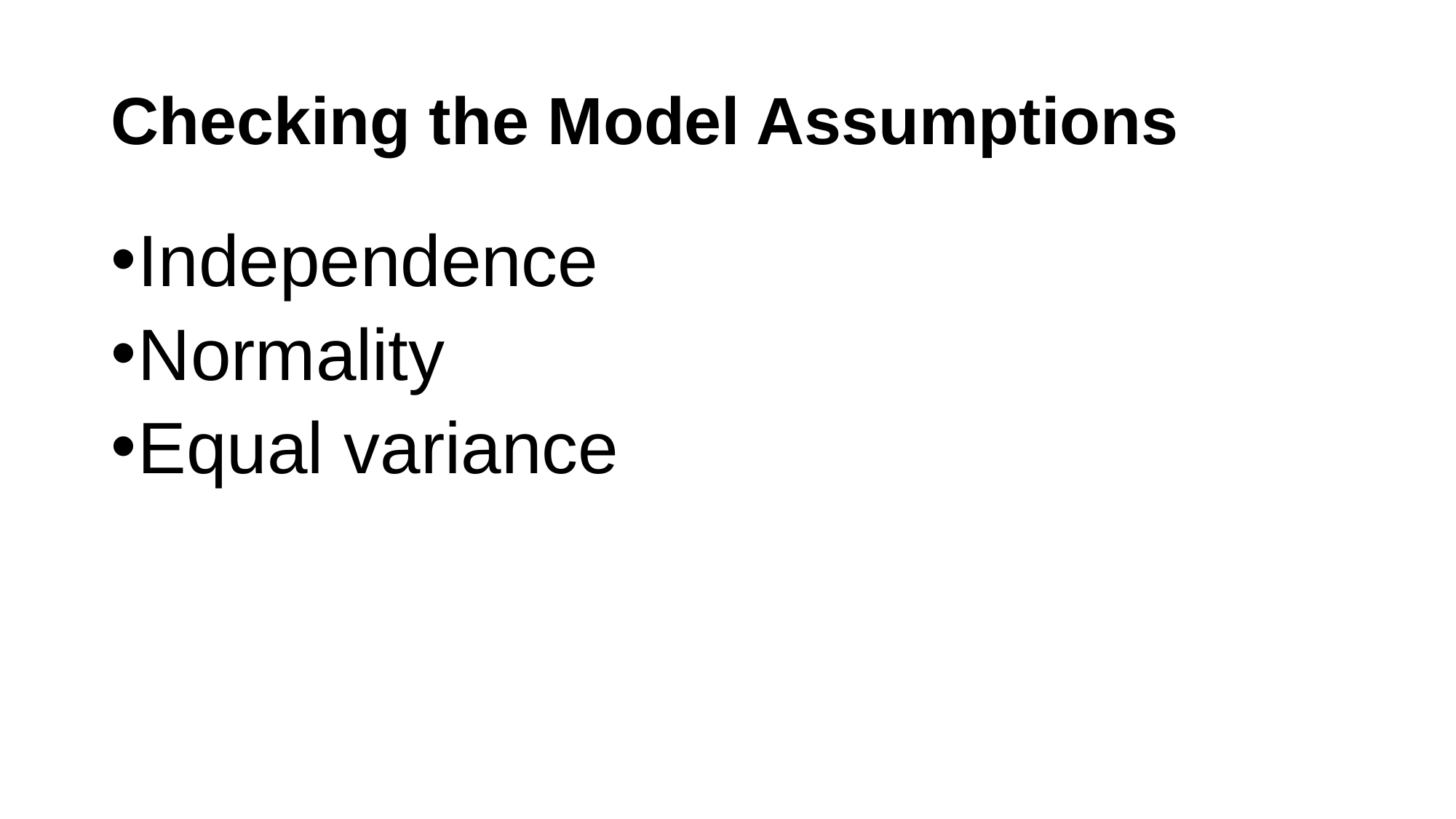

# Checking the Model Assumptions
Independence
Normality
Equal variance